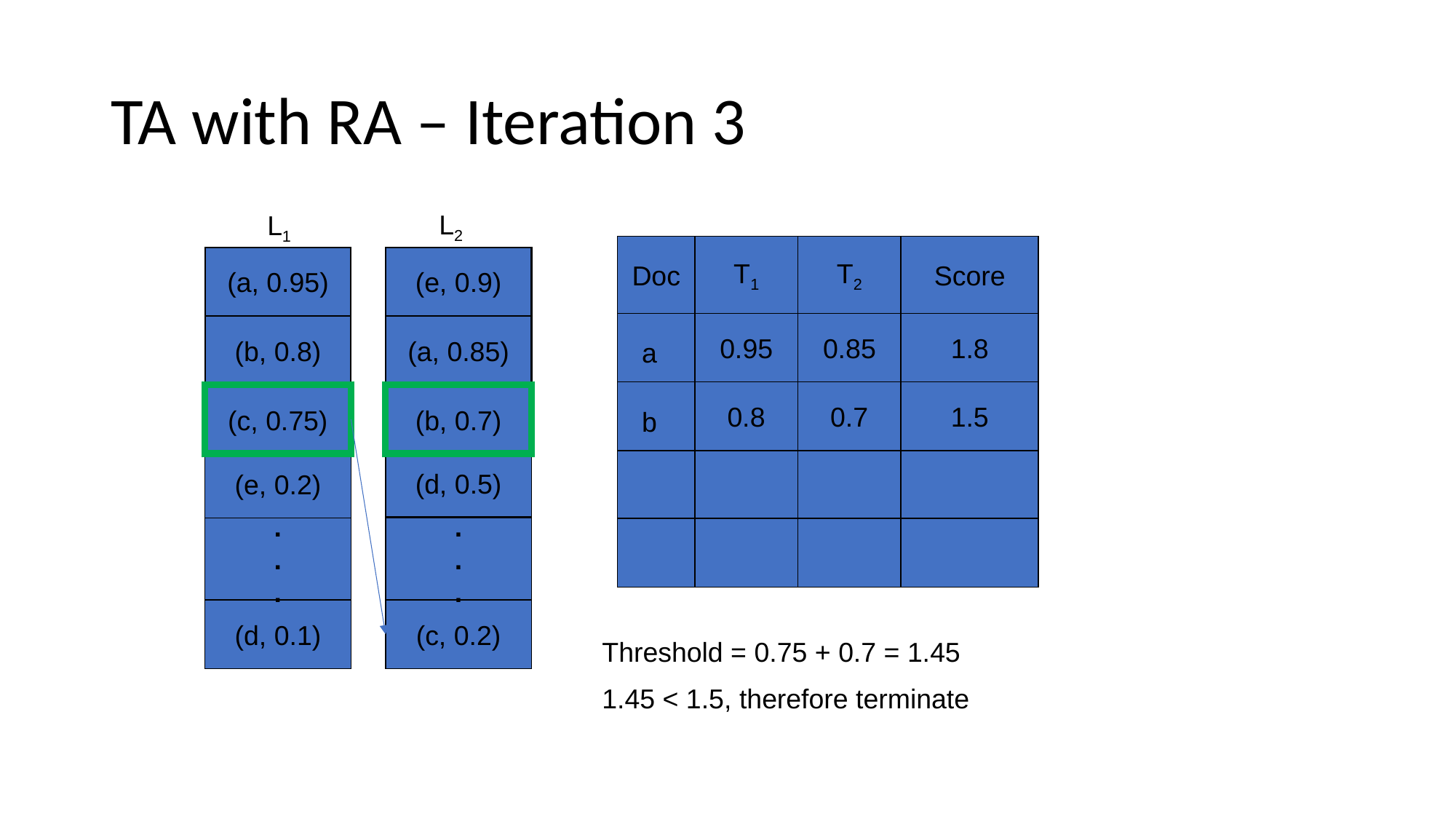

# TA with RA – Iteration 3
L2
L1
(a, 0.95)
(b, 0.8)
(c, 0.75)
(d, 0.1)
.
.
.
(e, 0.9)
(a, 0.85)
(b, 0.7)
(c, 0.2)
.
.
.
Doc

a

b

T1
0.95
0.8

T2
0.85
0.7

Score
1.8
1.5

(d, 0.5)
(e, 0.2)
Threshold = 0.75 + 0.7 = 1.45
1.45 < 1.5, therefore terminate